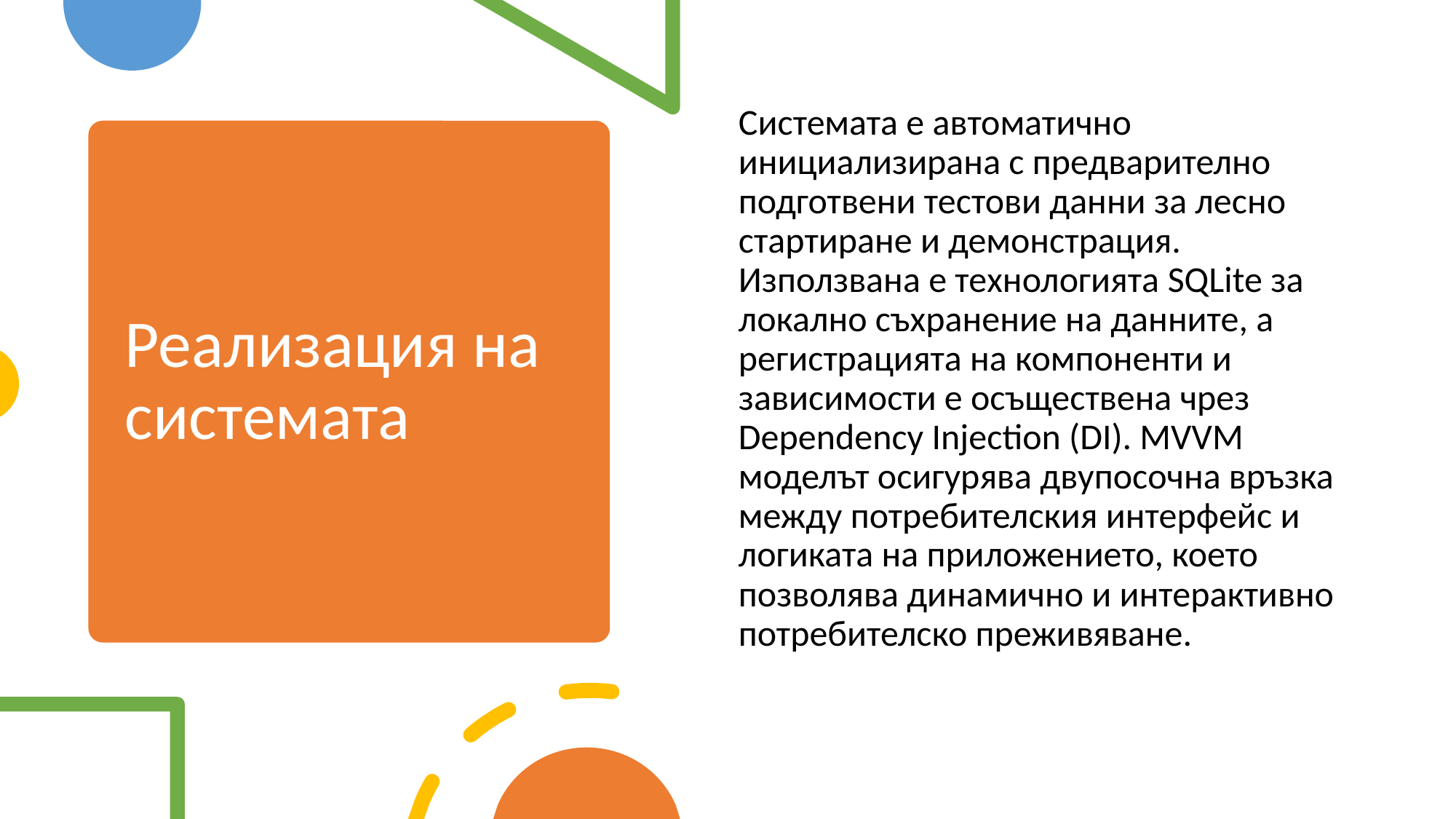

Системата е автоматично инициализирана с предварително подготвени тестови данни за лесно стартиране и демонстрация. Използвана е технологията SQLite за локално съхранение на данните, а регистрацията на компоненти и зависимости е осъществена чрез Dependency Injection (DI). MVVM моделът осигурява двупосочна връзка между потребителския интерфейс и логиката на приложението, което позволява динамично и интерактивно потребителско преживяване.

# Реализация на системата